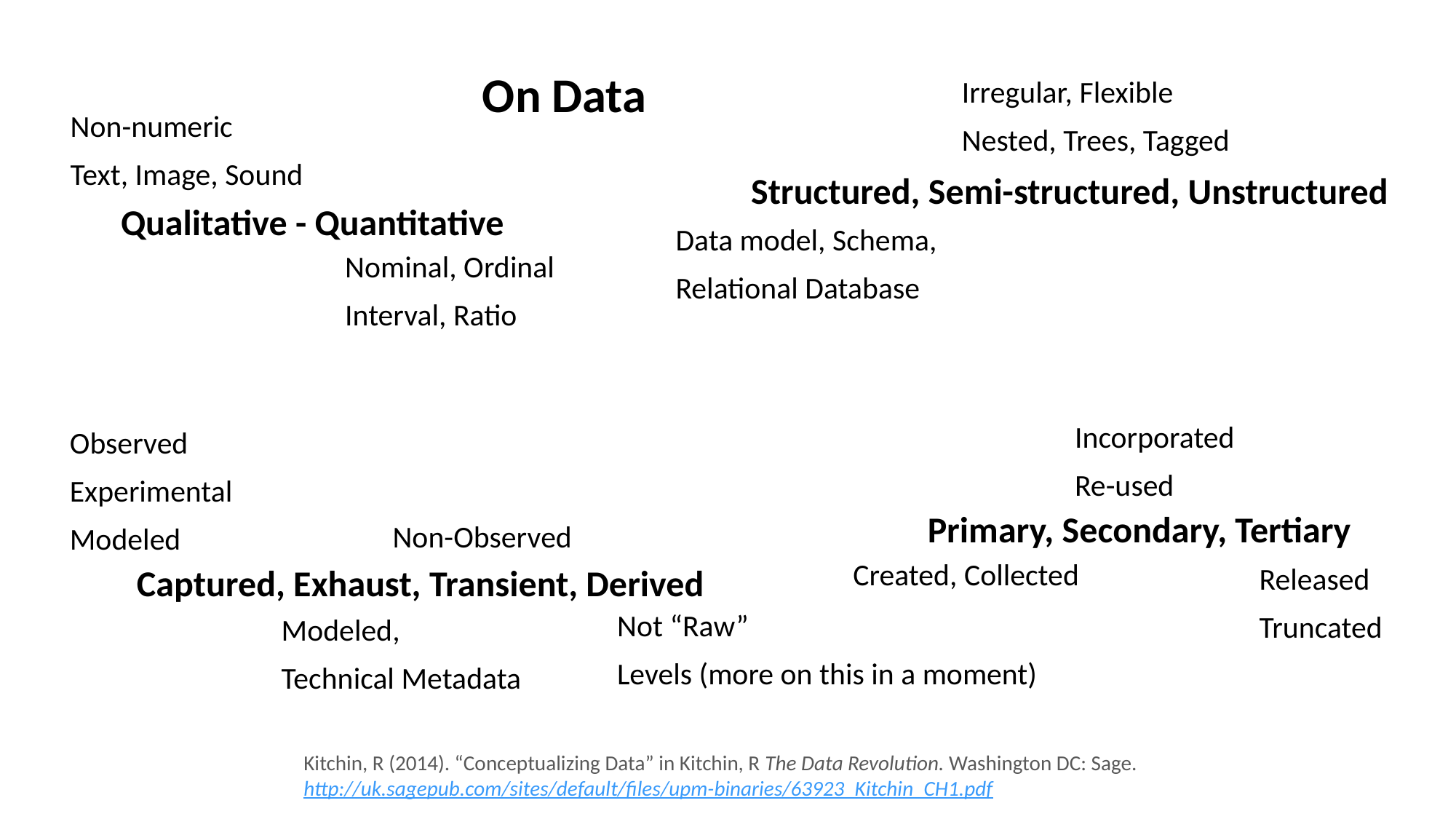

# On Data
Irregular, Flexible
Nested, Trees, Tagged
Non-numeric
Text, Image, Sound
Structured, Semi-structured, Unstructured
Qualitative - Quantitative
Data model, Schema,
Relational Database
Nominal, Ordinal
Interval, Ratio
Incorporated
Re-used
Observed
Experimental
Modeled
Primary, Secondary, Tertiary
Non-Observed
Created, Collected
Released
Truncated
Captured, Exhaust, Transient, Derived
Not “Raw”
Levels (more on this in a moment)
Modeled,
Technical Metadata
Kitchin, R (2014). “Conceptualizing Data” in Kitchin, R The Data Revolution. Washington DC: Sage. http://uk.sagepub.com/sites/default/files/upm-binaries/63923_Kitchin_CH1.pdf